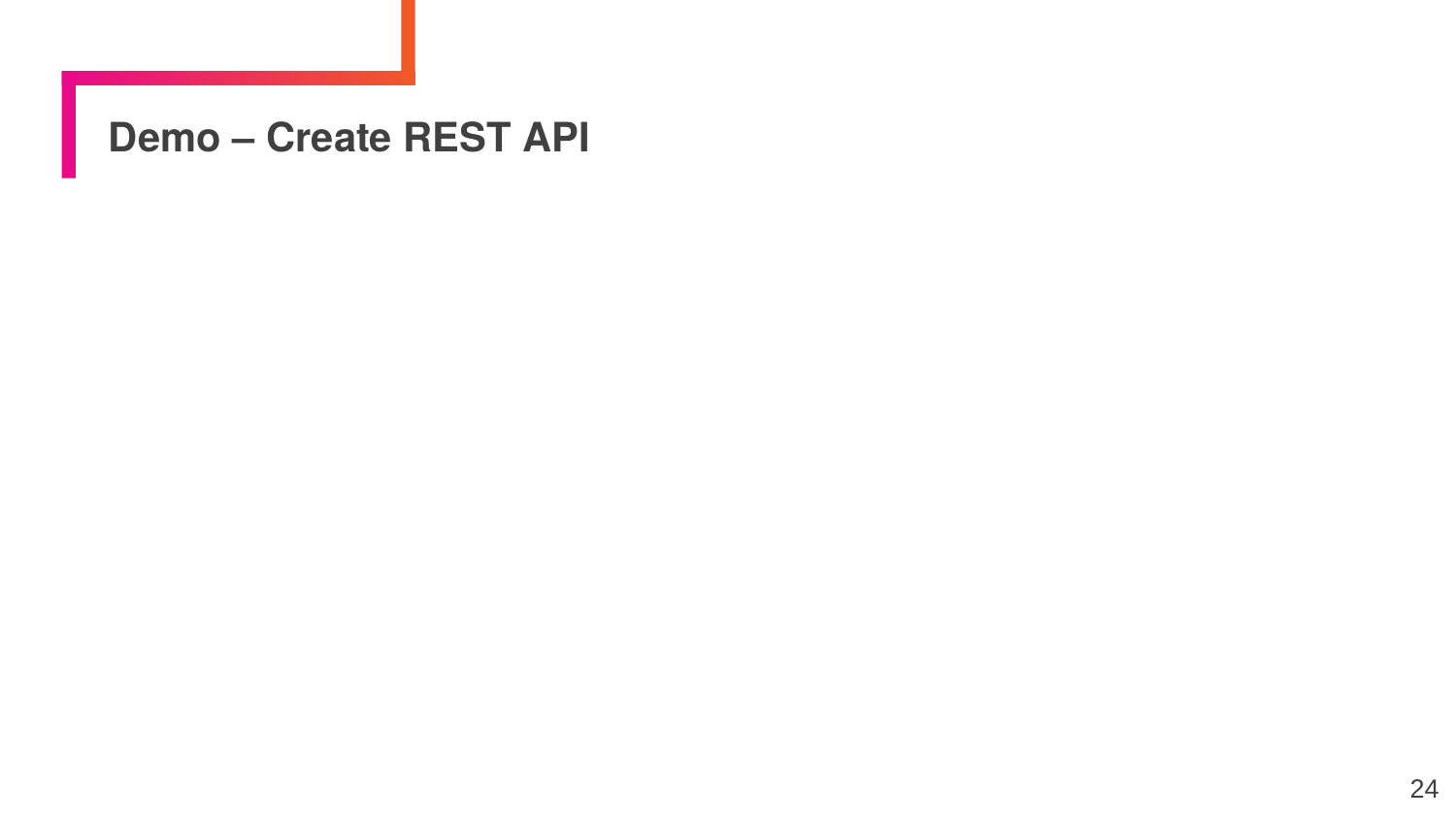

# Demo – Create REST API
24